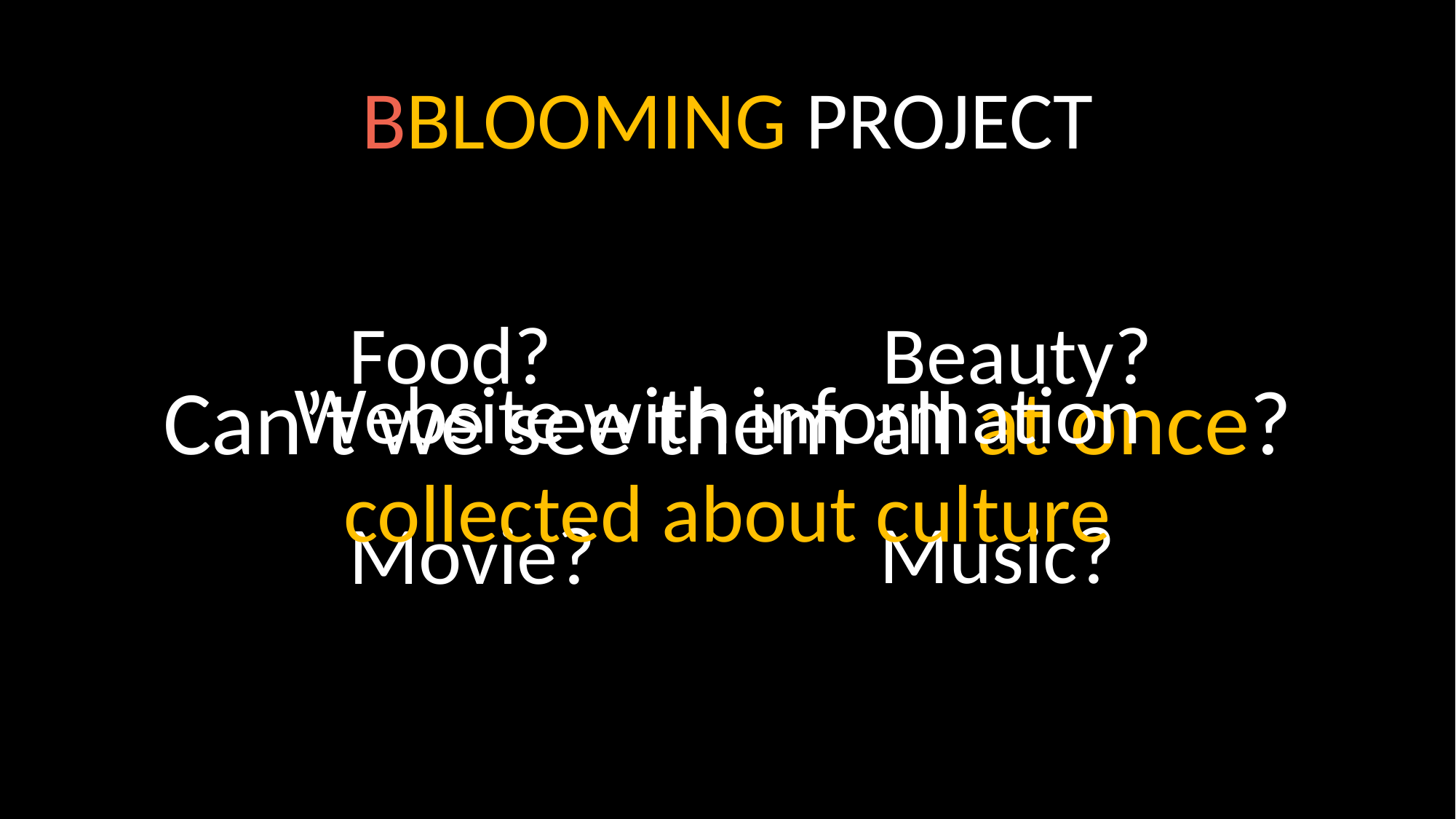

# BBLOOMING PROJECT
Food?
Beauty?
Website with information
collected about culture
Can’t we see them all at once?
Music?
Movie?